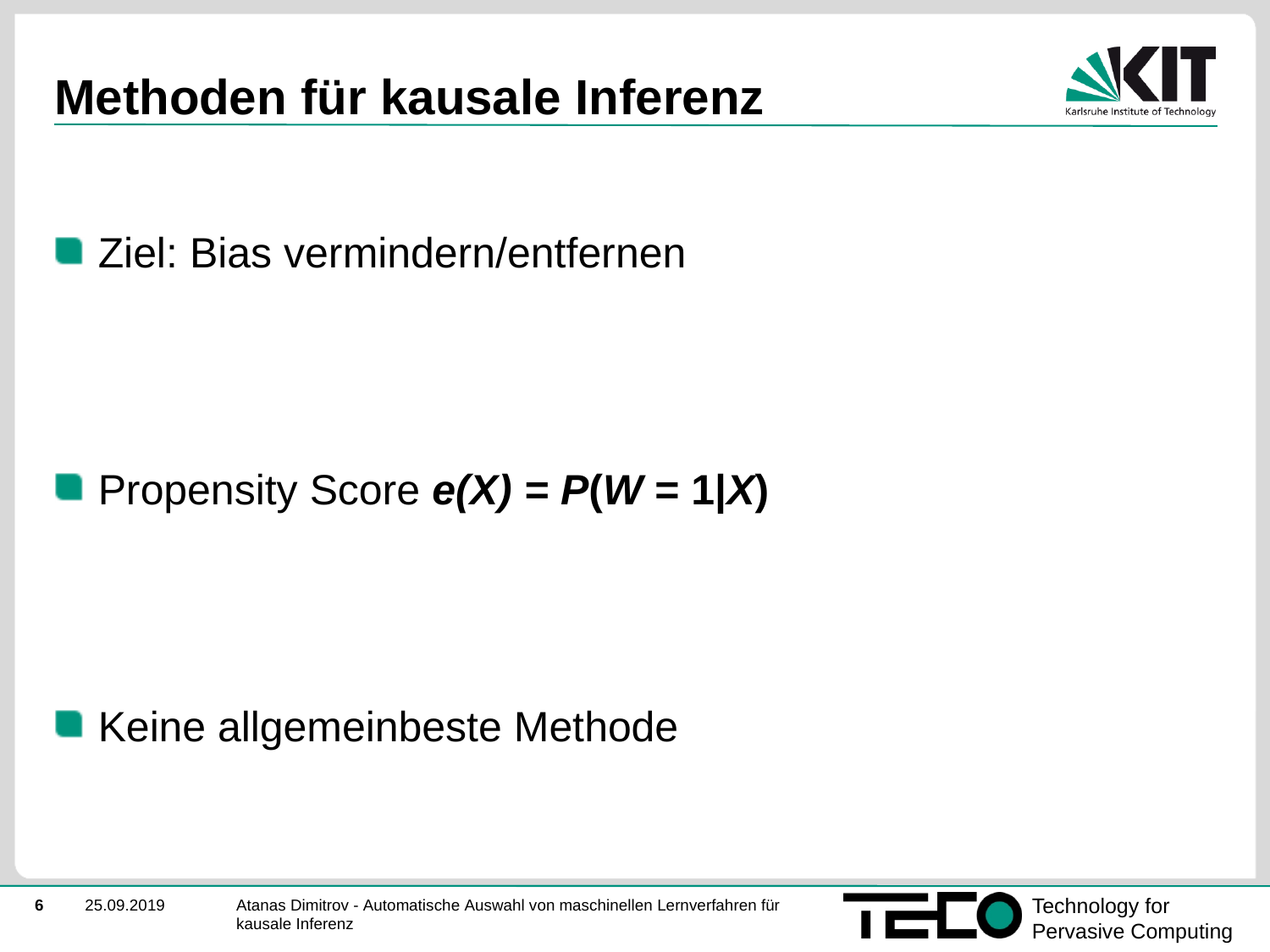

# Methoden für kausale Inferenz

Ziel: Bias vermindern/entfernen

Propensity Score e(X) = P(W = 1|X)

Keine allgemeinbeste Methode
Atanas Dimitrov - Automatische Auswahl von maschinellen Lernverfahren für kausale Inferenz